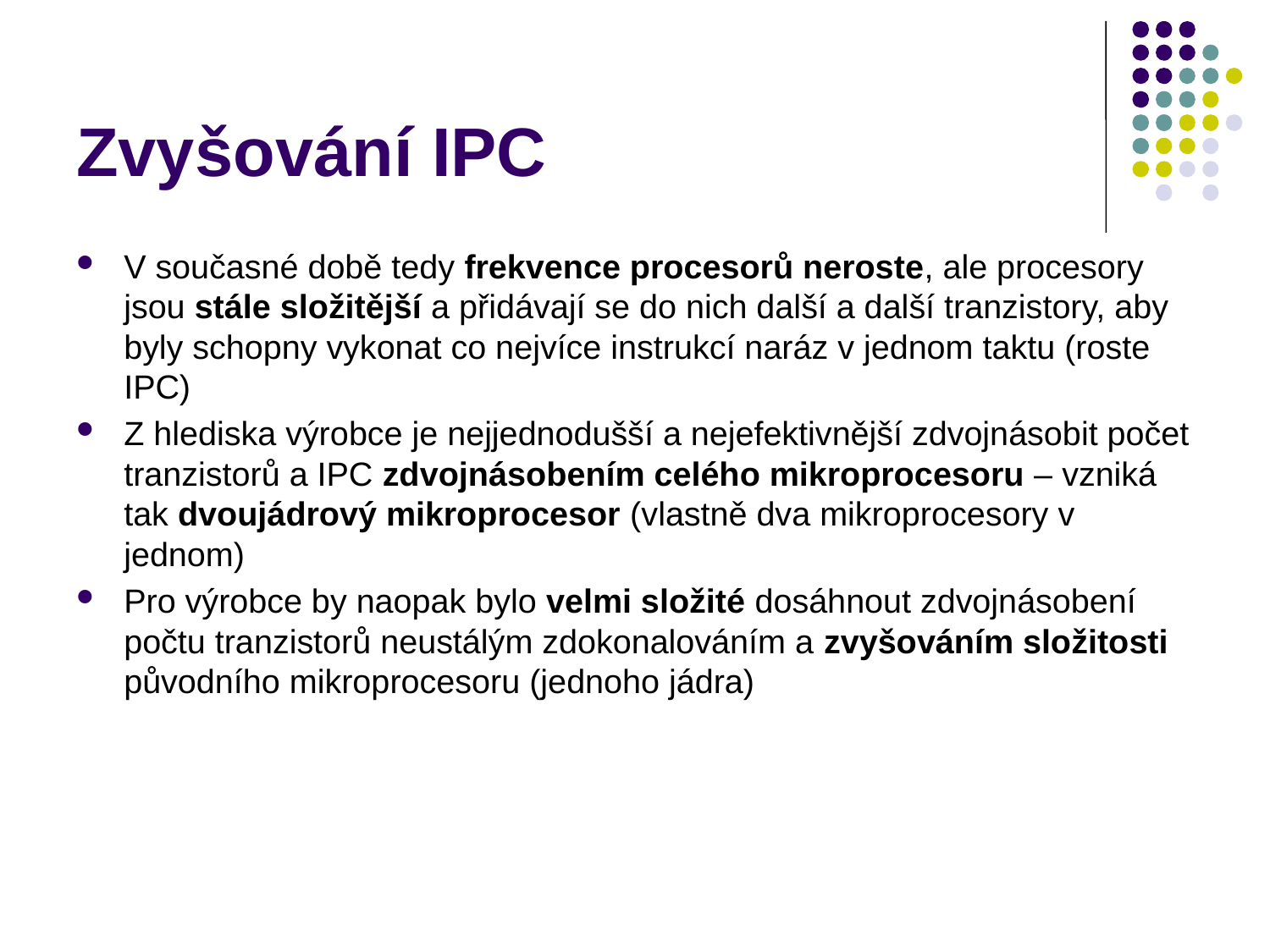

# Zvyšování IPC
V současné době tedy frekvence procesorů neroste, ale procesory jsou stále složitější a přidávají se do nich další a další tranzistory, aby byly schopny vykonat co nejvíce instrukcí naráz v jednom taktu (roste IPC)
Z hlediska výrobce je nejjednodušší a nejefektivnější zdvojnásobit počet tranzistorů a IPC zdvojnásobením celého mikroprocesoru – vzniká tak dvoujádrový mikroprocesor (vlastně dva mikroprocesory v jednom)
Pro výrobce by naopak bylo velmi složité dosáhnout zdvojnásobení počtu tranzistorů neustálým zdokonalováním a zvyšováním složitosti původního mikroprocesoru (jednoho jádra)